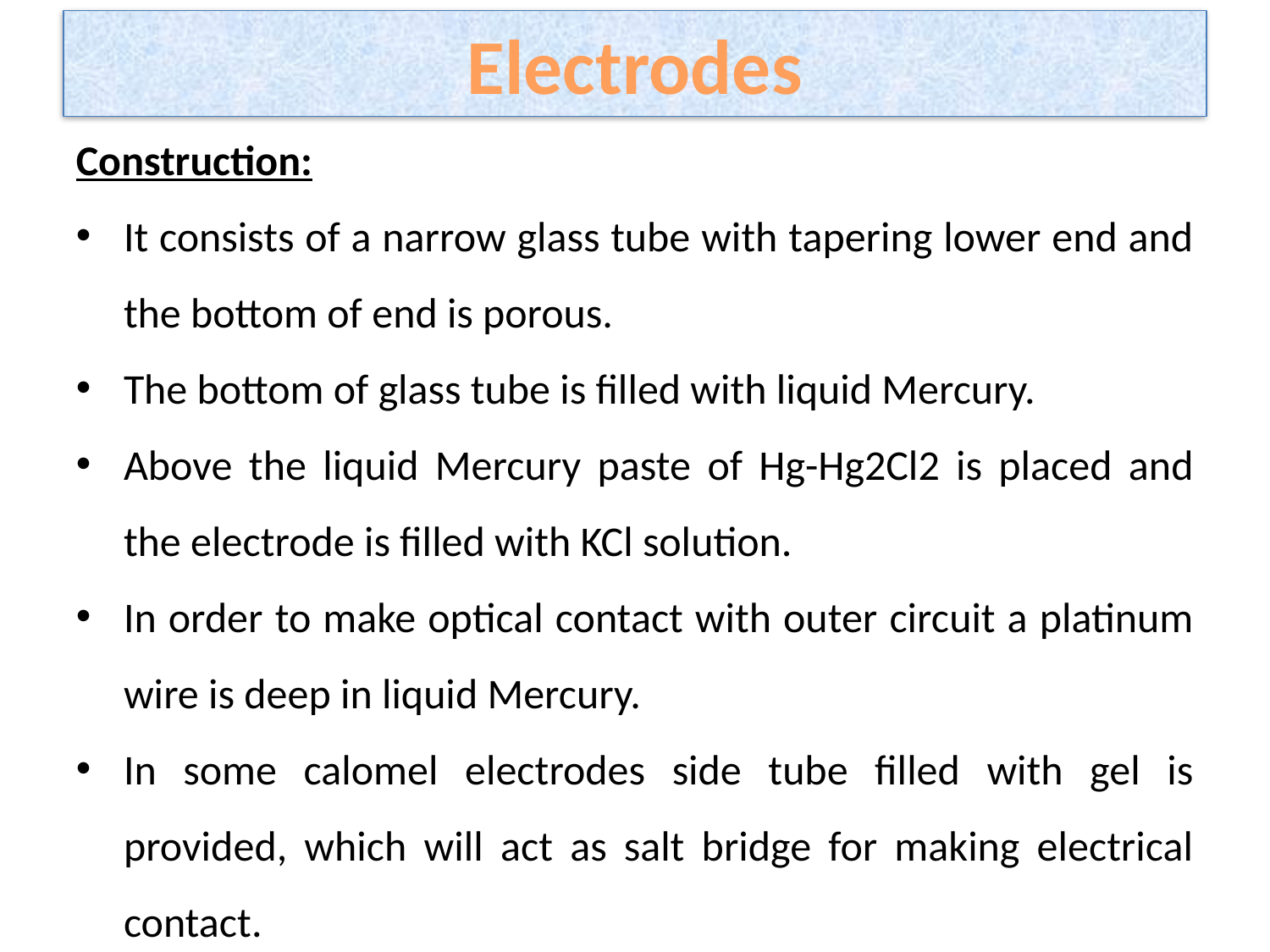

# Electrodes
Construction:
It consists of a narrow glass tube with tapering lower end and the bottom of end is porous.
The bottom of glass tube is filled with liquid Mercury.
Above the liquid Mercury paste of Hg-Hg2Cl2 is placed and the electrode is filled with KCl solution.
In order to make optical contact with outer circuit a platinum wire is deep in liquid Mercury.
In some calomel electrodes side tube filled with gel is provided, which will act as salt bridge for making electrical contact.